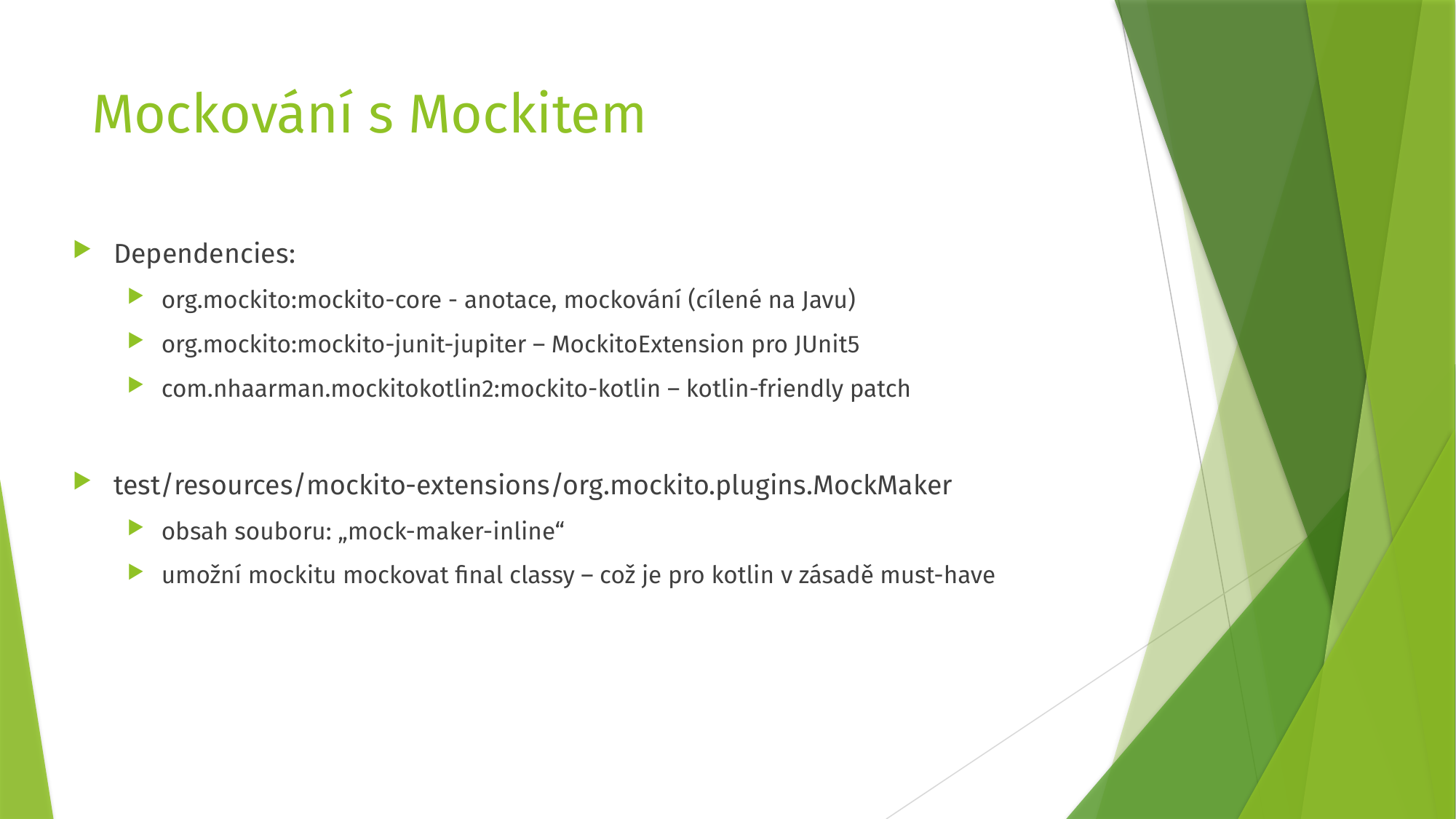

# Mockování s Mockitem
Dependencies:
org.mockito:mockito-core - anotace, mockování (cílené na Javu)
org.mockito:mockito-junit-jupiter – MockitoExtension pro JUnit5
com.nhaarman.mockitokotlin2:mockito-kotlin – kotlin-friendly patch

test/resources/mockito-extensions/org.mockito.plugins.MockMaker
obsah souboru: „mock-maker-inline“
umožní mockitu mockovat final classy – což je pro kotlin v zásadě must-have